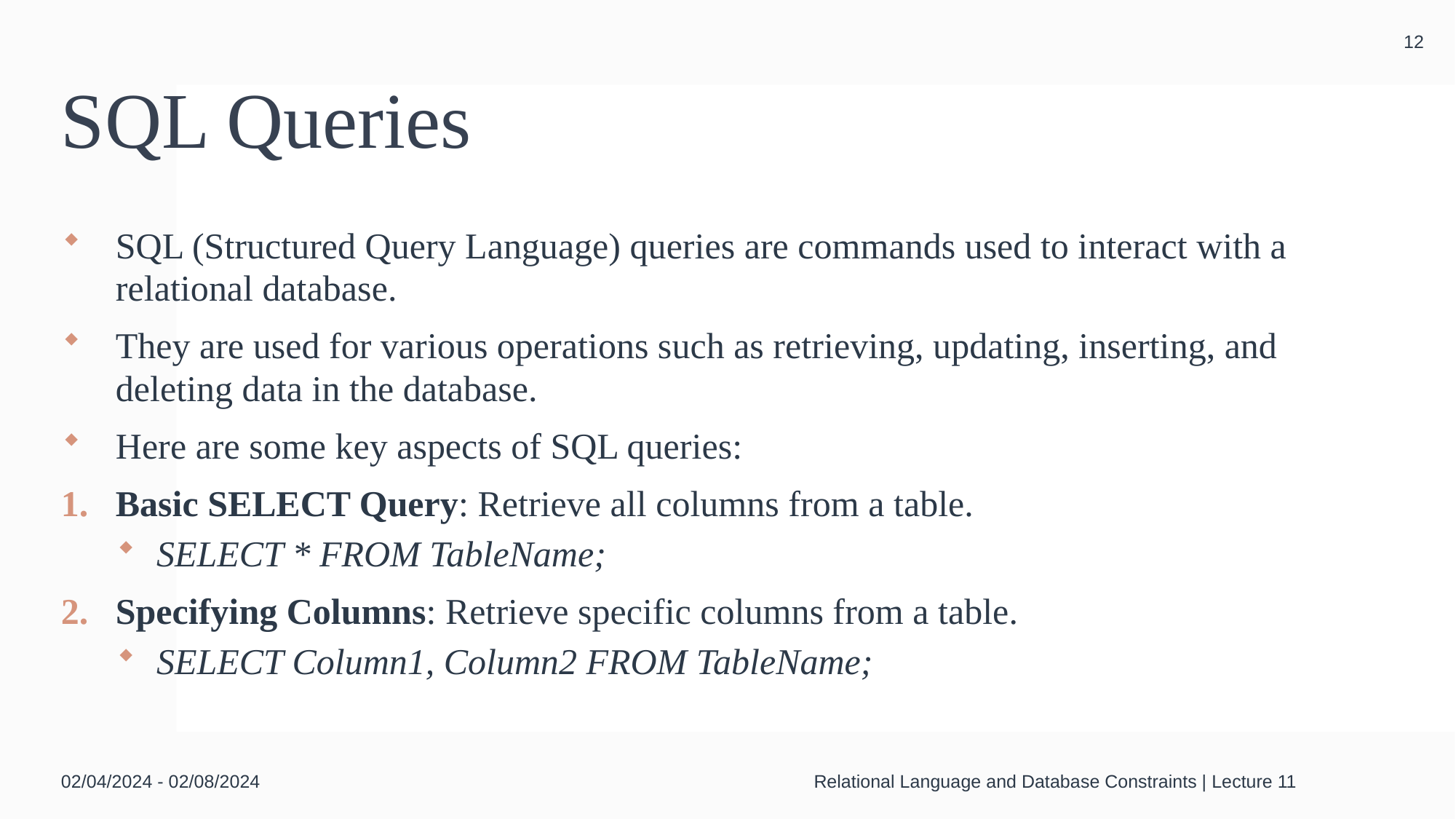

12
# SQL Queries
SQL (Structured Query Language) queries are commands used to interact with a relational database.
They are used for various operations such as retrieving, updating, inserting, and deleting data in the database.
Here are some key aspects of SQL queries:
Basic SELECT Query: Retrieve all columns from a table.
SELECT * FROM TableName;
Specifying Columns: Retrieve specific columns from a table.
SELECT Column1, Column2 FROM TableName;
02/04/2024 - 02/08/2024
Relational Language and Database Constraints | Lecture 11